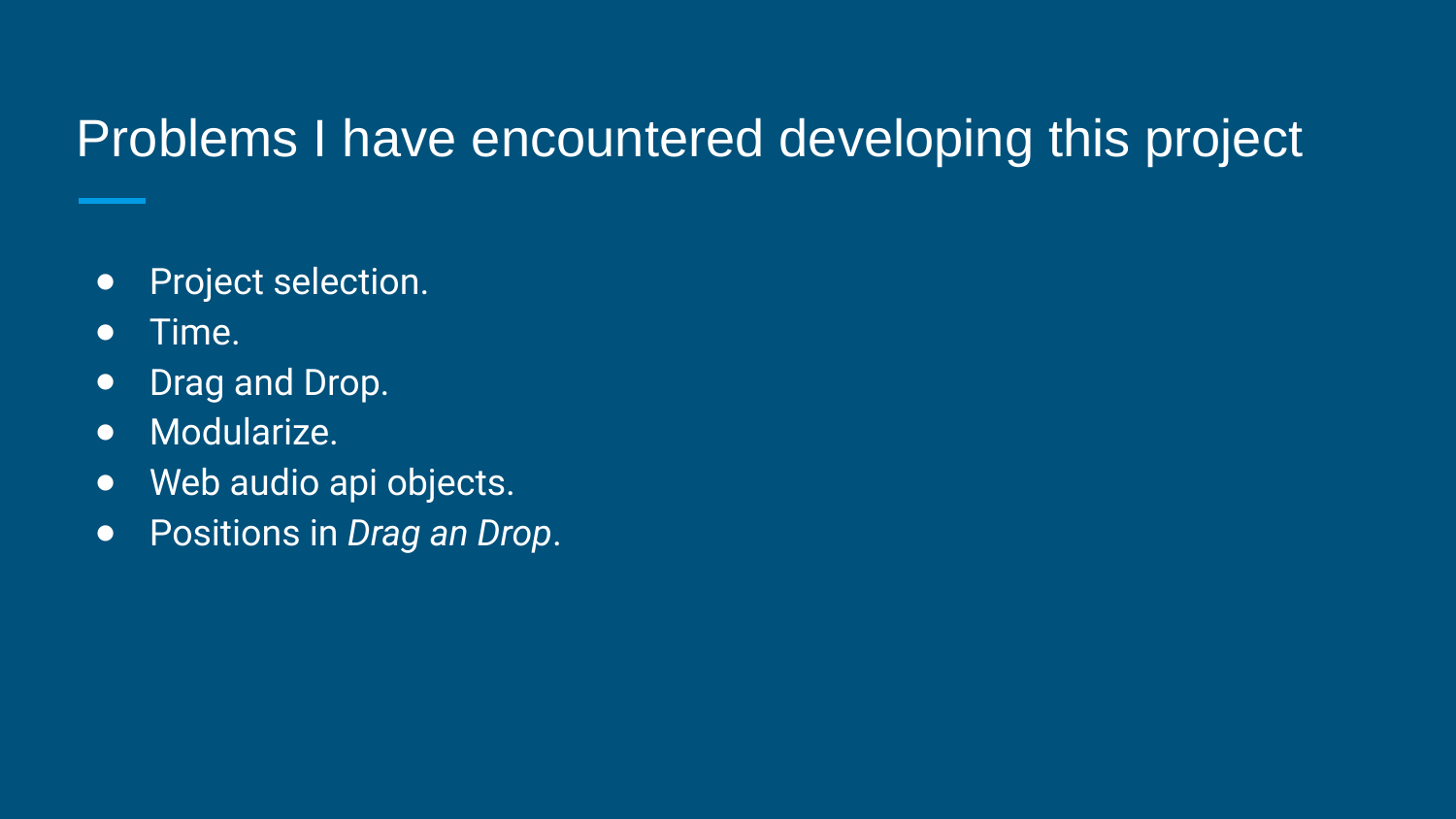

# Problems I have encountered developing this project
Project selection.
Time.
Drag and Drop.
Modularize.
Web audio api objects.
Positions in Drag an Drop.